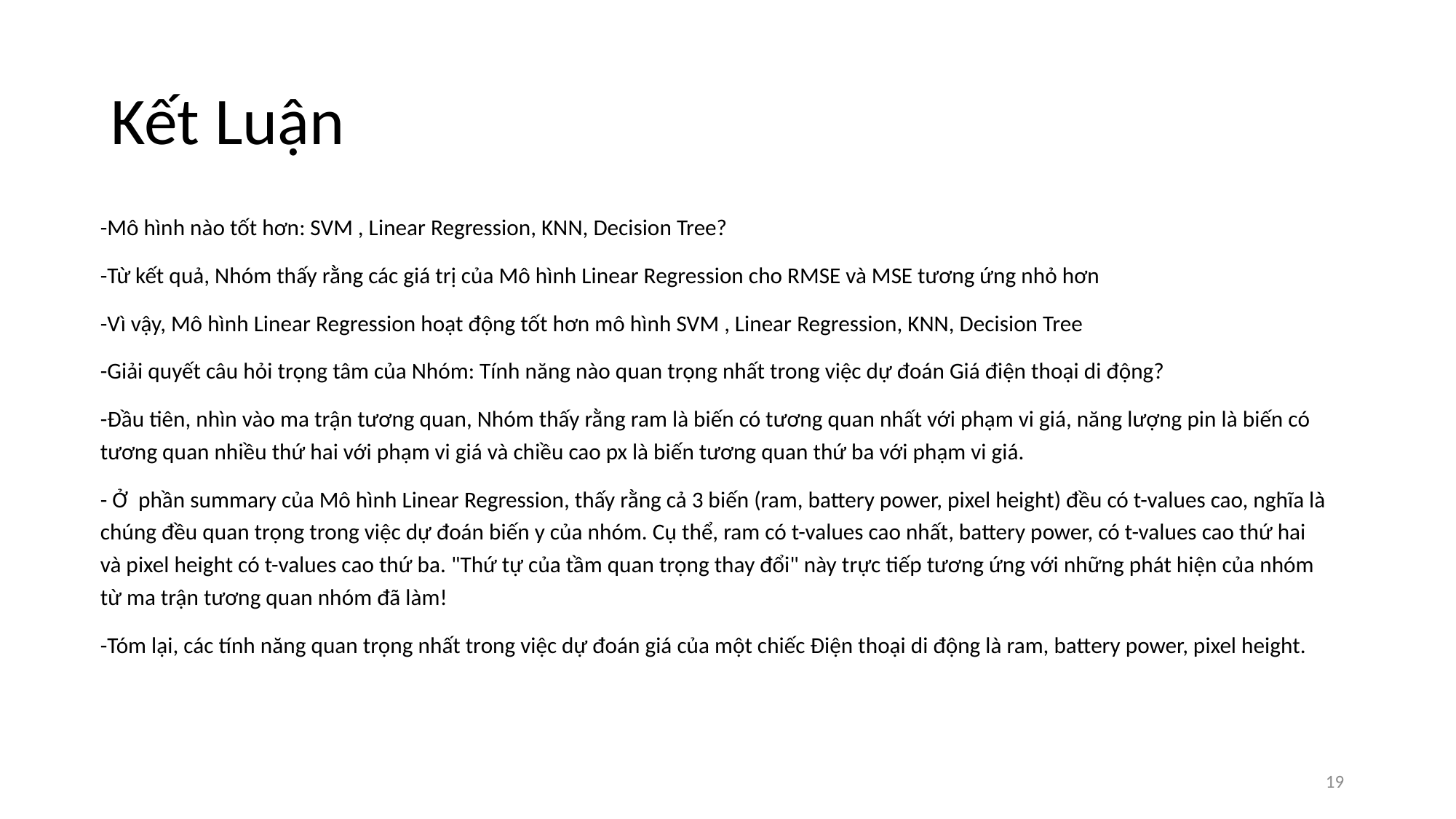

# Kết Luận
-Mô hình nào tốt hơn: SVM , Linear Regression, KNN, Decision Tree?
-Từ kết quả, Nhóm thấy rằng các giá trị của Mô hình Linear Regression cho RMSE và MSE tương ứng nhỏ hơn
-Vì vậy, Mô hình Linear Regression hoạt động tốt hơn mô hình SVM , Linear Regression, KNN, Decision Tree
-Giải quyết câu hỏi trọng tâm của Nhóm: Tính năng nào quan trọng nhất trong việc dự đoán Giá điện thoại di động?
-Đầu tiên, nhìn vào ma trận tương quan, Nhóm thấy rằng ram là biến có tương quan nhất với phạm vi giá, năng lượng pin là biến có tương quan nhiều thứ hai với phạm vi giá và chiều cao px là biến tương quan thứ ba với phạm vi giá.
- Ở  phần summary của Mô hình Linear Regression, thấy rằng cả 3 biến (ram, battery power, pixel height) đều có t-values cao, nghĩa là chúng đều quan trọng trong việc dự đoán biến y của nhóm. Cụ thể, ram có t-values cao nhất, battery power, có t-values cao thứ hai và pixel height có t-values cao thứ ba. "Thứ tự của tầm quan trọng thay đổi" này trực tiếp tương ứng với những phát hiện của nhóm từ ma trận tương quan nhóm đã làm!
-Tóm lại, các tính năng quan trọng nhất trong việc dự đoán giá của một chiếc Điện thoại di động là ram, battery power, pixel height.
19